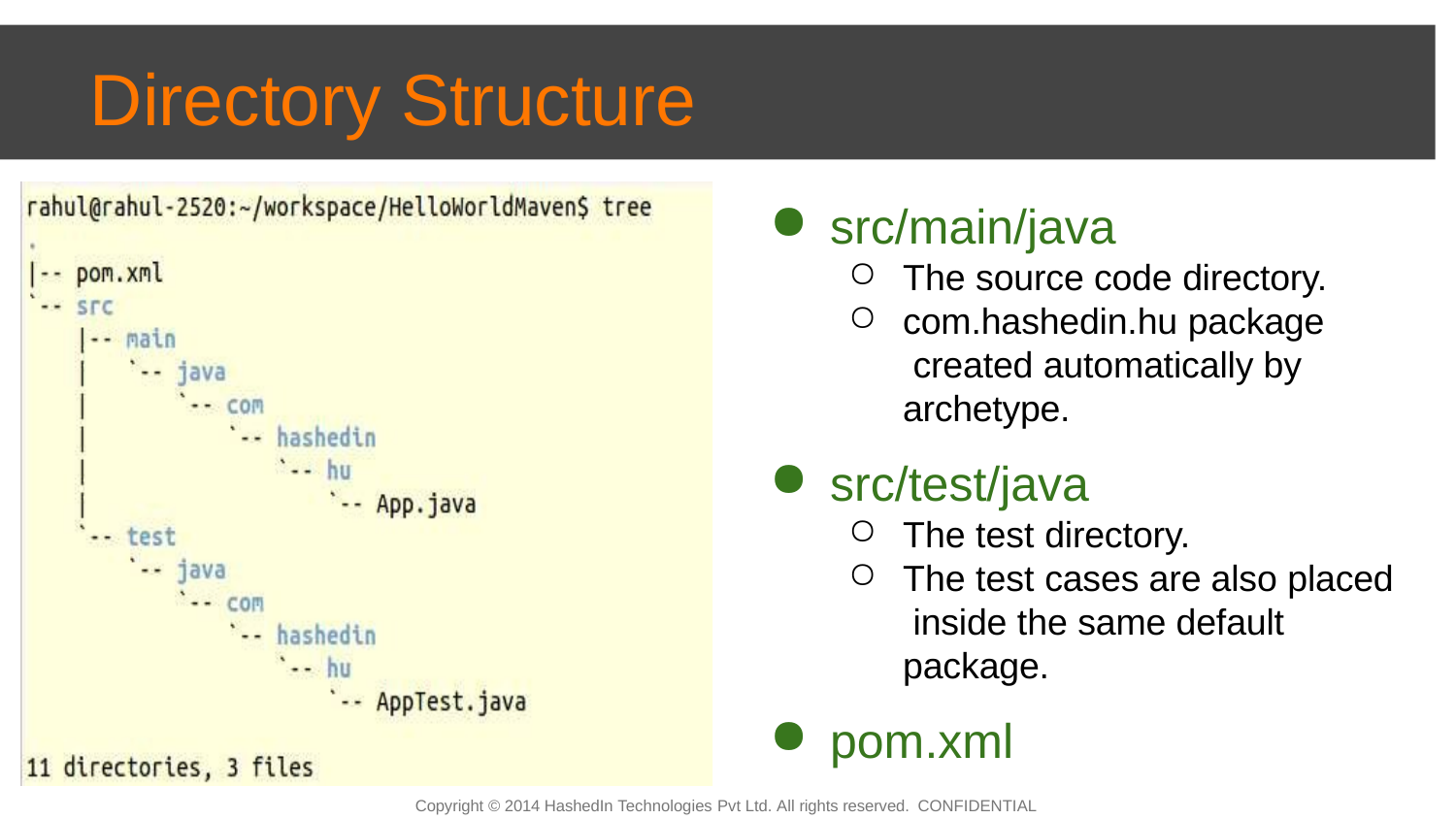

# Directory Structure

src/main/java
The source code directory.
com.hashedin.hu package  created automatically by  archetype.
src/test/java
The test directory.
The test cases are also placed  inside the same default  package.
pom.xml
Copyright © 2014 HashedIn Technologies Pvt Ltd. All rights reserved. CONFIDENTIAL